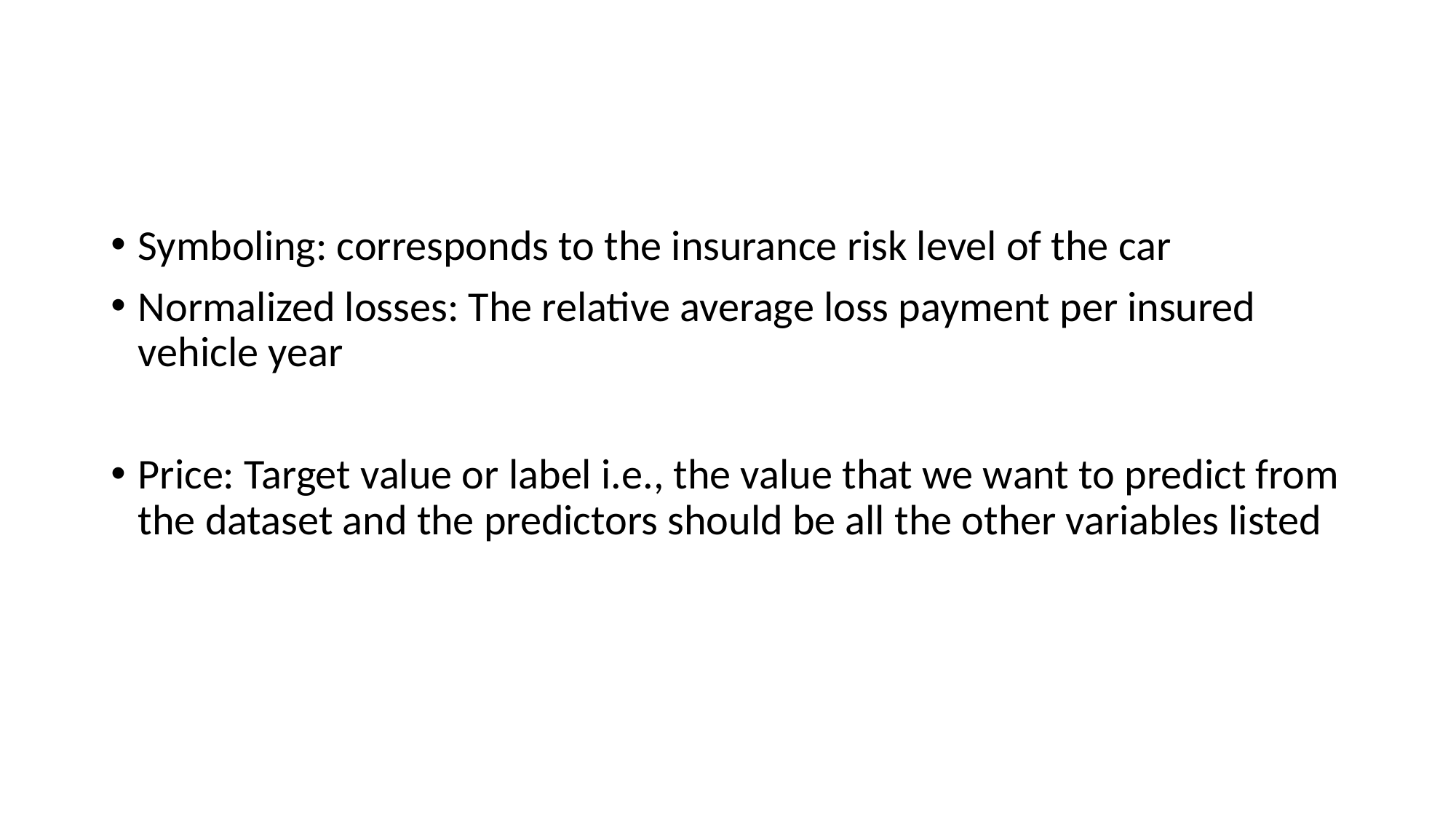

#
Symboling: corresponds to the insurance risk level of the car
Normalized losses: The relative average loss payment per insured vehicle year

Price: Target value or label i.e., the value that we want to predict from the dataset and the predictors should be all the other variables listed